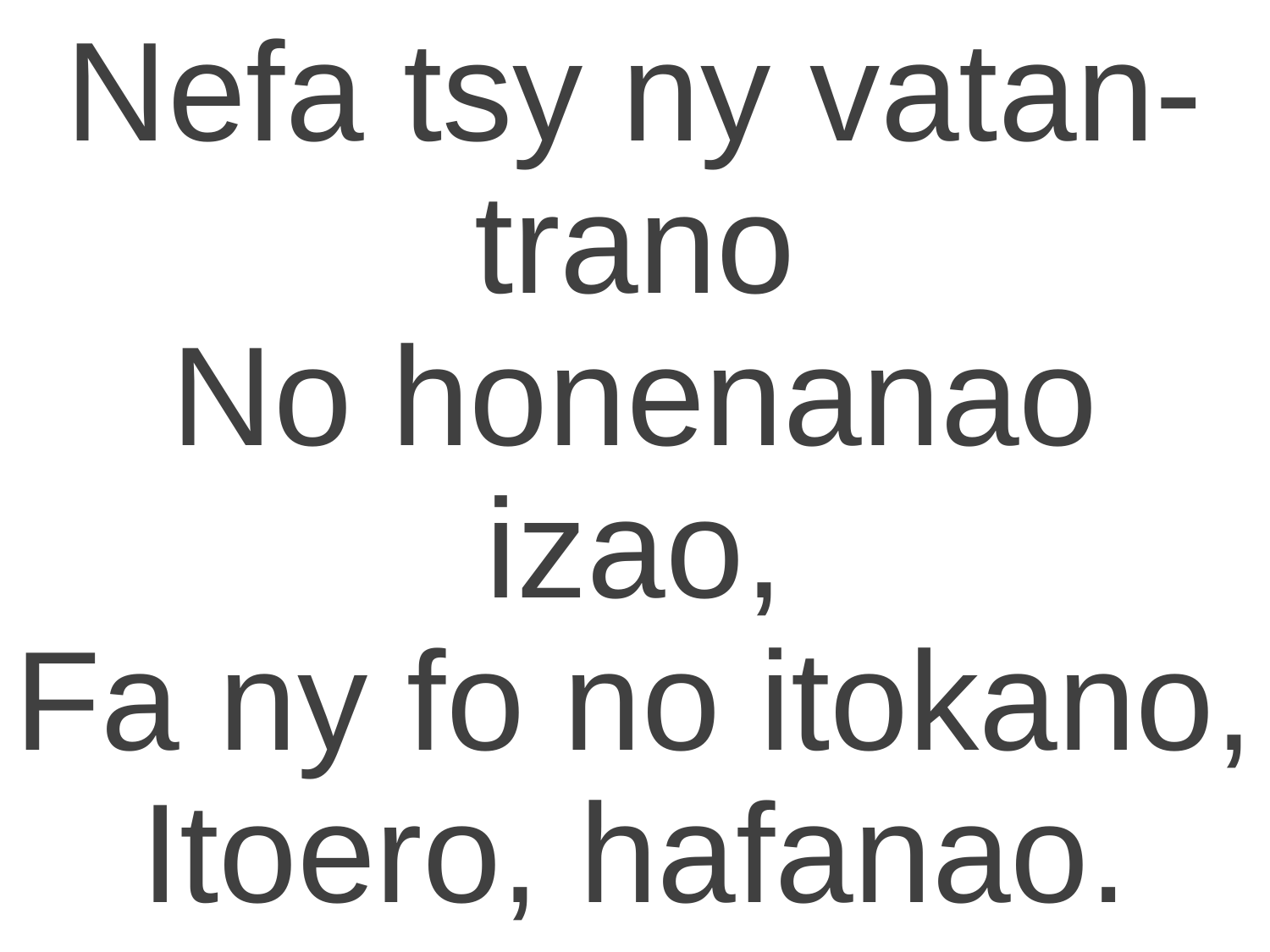

Nefa tsy ny vatan-trano
No honenanao izao,
Fa ny fo no itokano,
Itoero, hafanao.